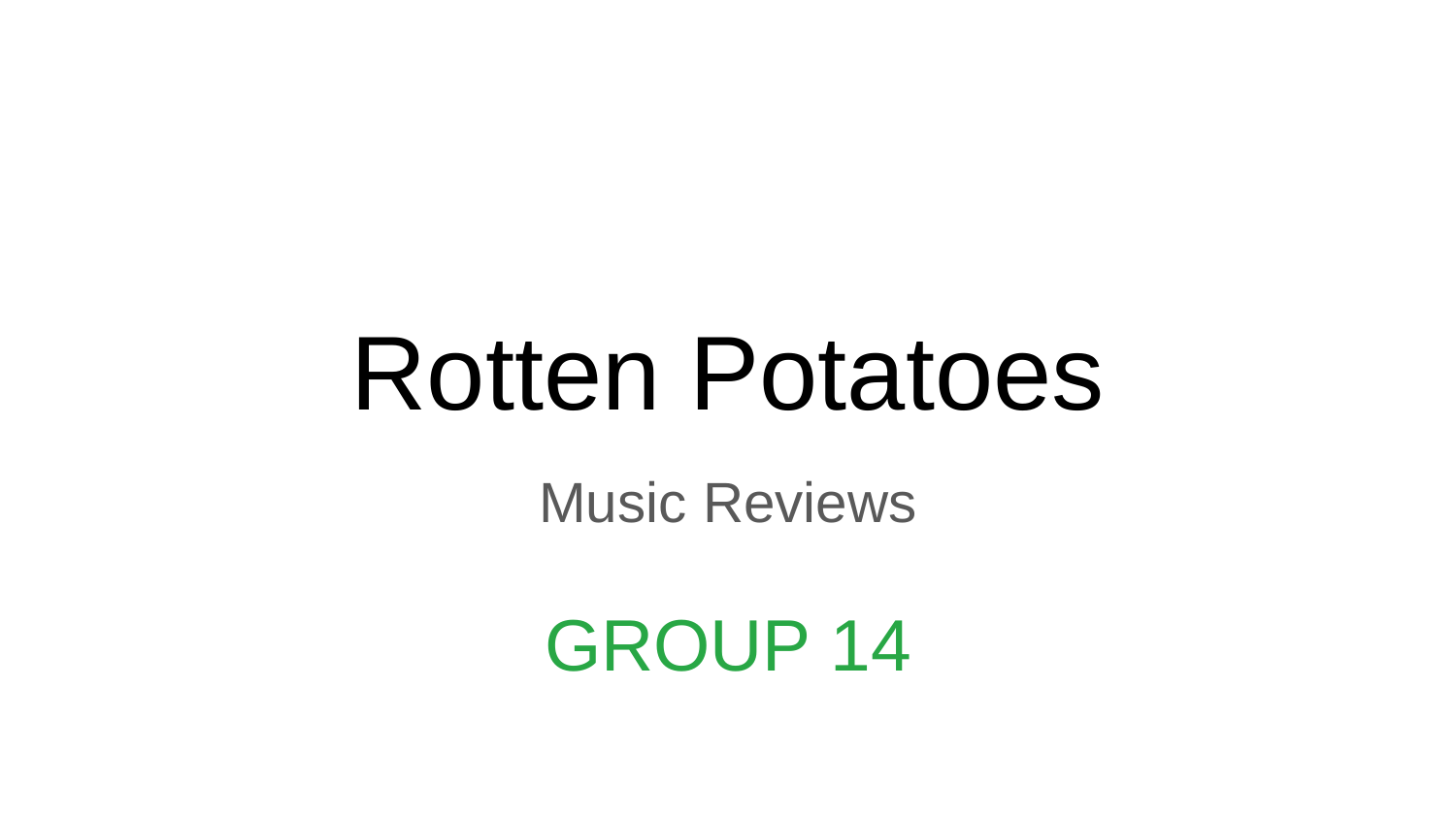

# Rotten Potatoes
Music Reviews
GROUP 14